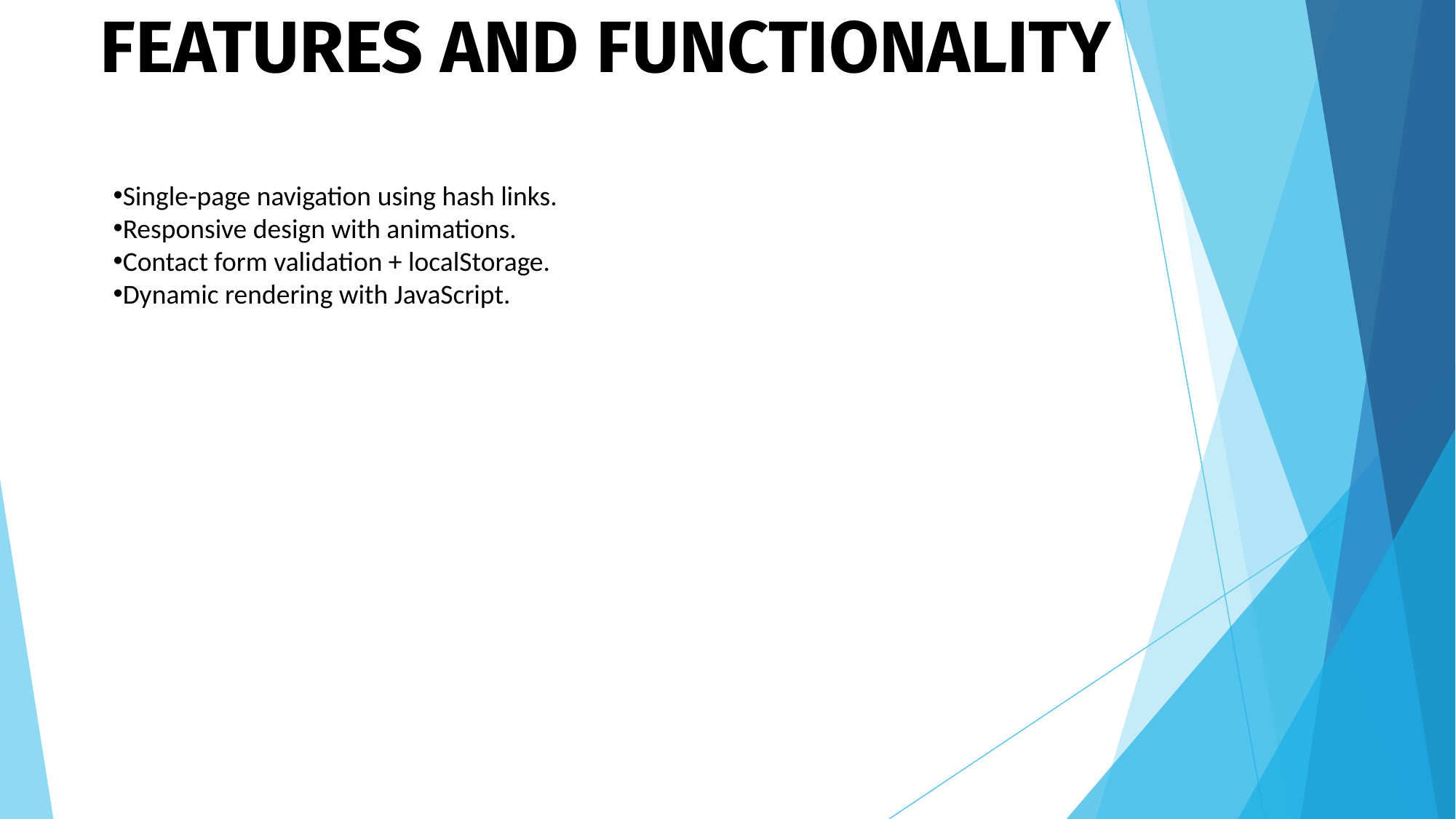

# FEATURES AND FUNCTIONALITY
Single-page navigation using hash links.
Responsive design with animations.
Contact form validation + localStorage.
Dynamic rendering with JavaScript.